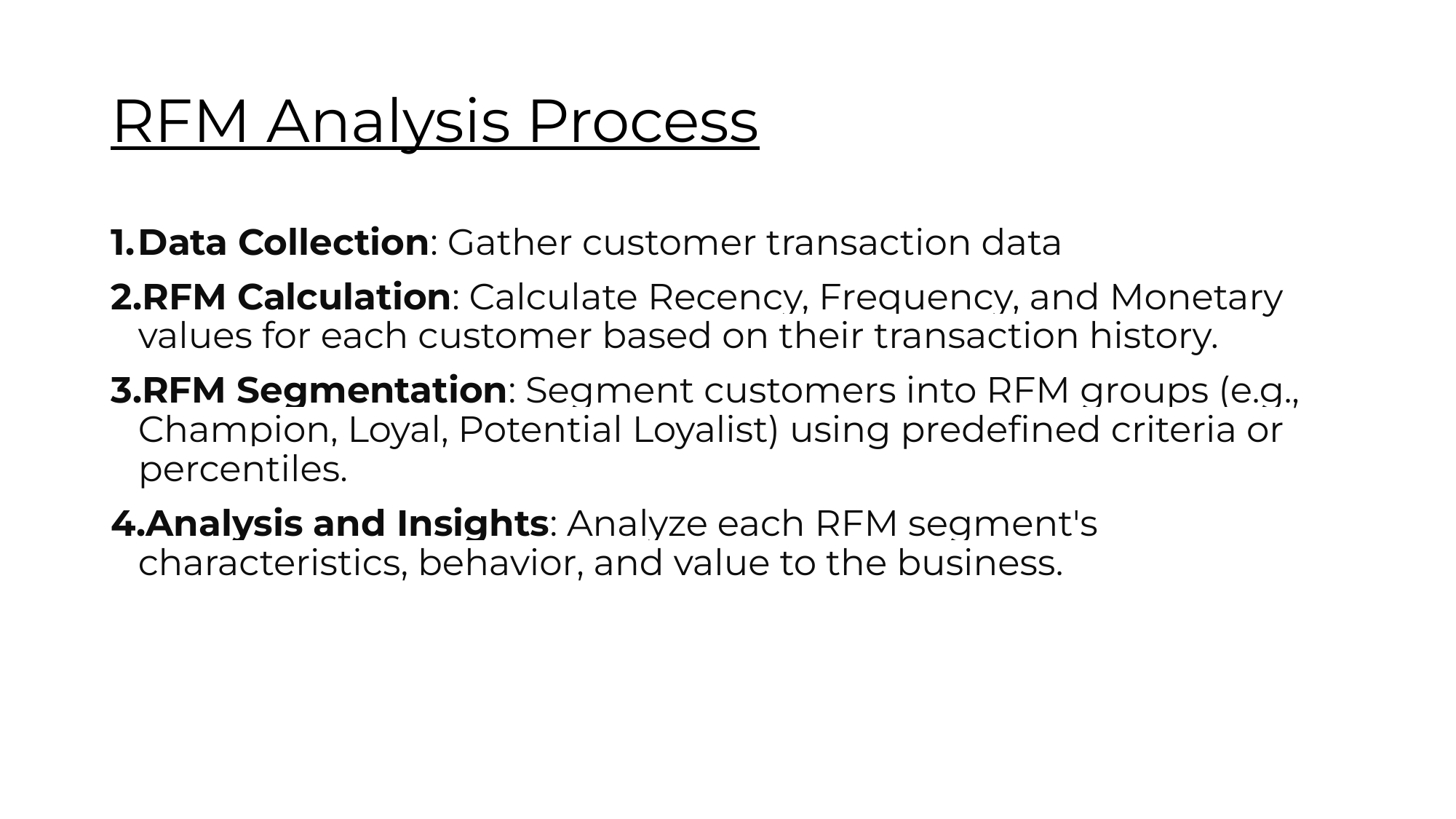

# RFM Analysis Process
Data Collection: Gather customer transaction data
RFM Calculation: Calculate Recency, Frequency, and Monetary values for each customer based on their transaction history.
RFM Segmentation: Segment customers into RFM groups (e.g., Champion, Loyal, Potential Loyalist) using predefined criteria or percentiles.
Analysis and Insights: Analyze each RFM segment's characteristics, behavior, and value to the business.